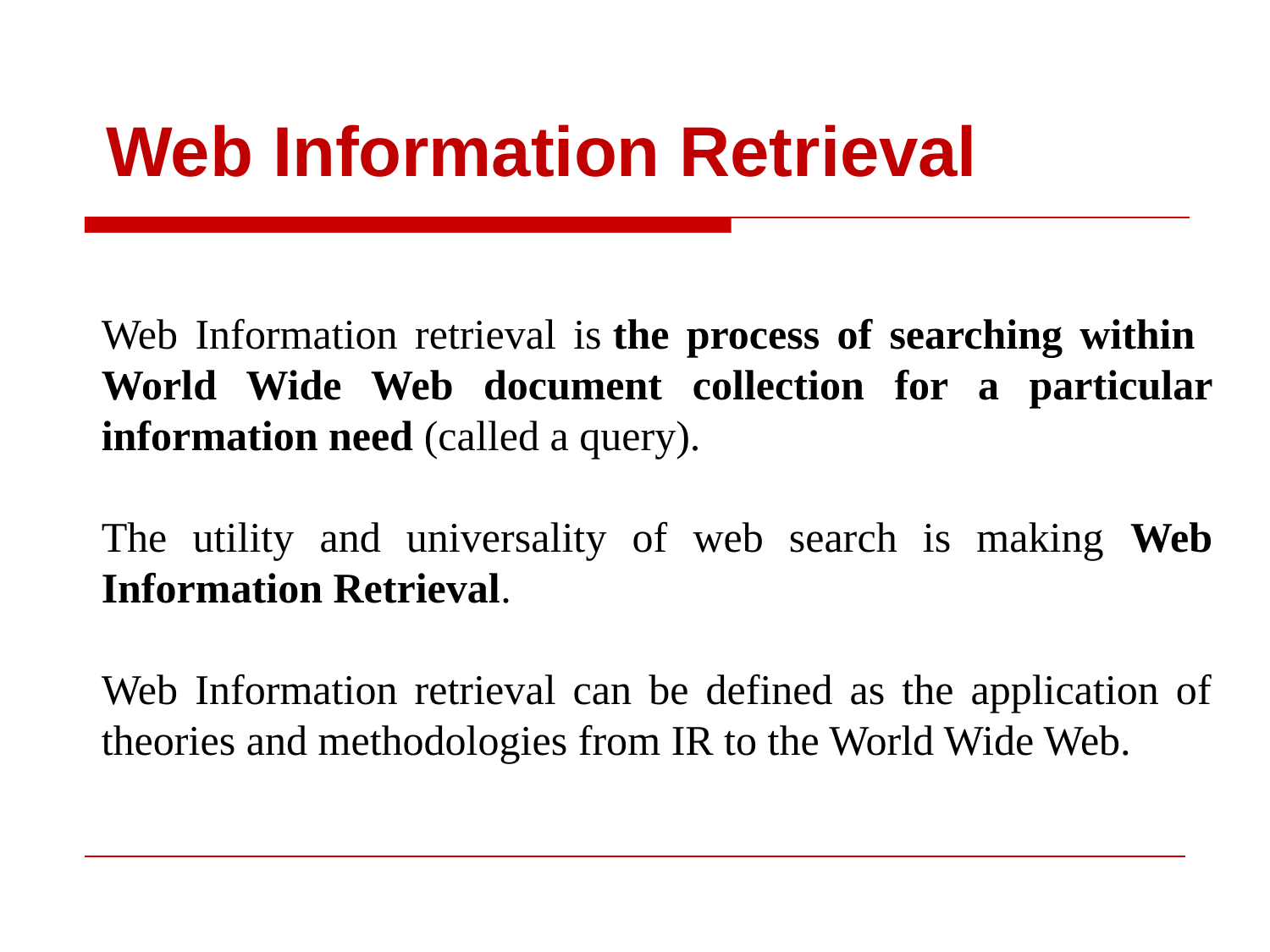

# Web Information Retrieval
Web Information retrieval is the process of searching within  World Wide Web document collection for a particular information need (called a query).

The utility and universality of web search is making Web Information Retrieval.

Web Information retrieval can be defined as the application of theories and methodologies from IR to the World Wide Web.